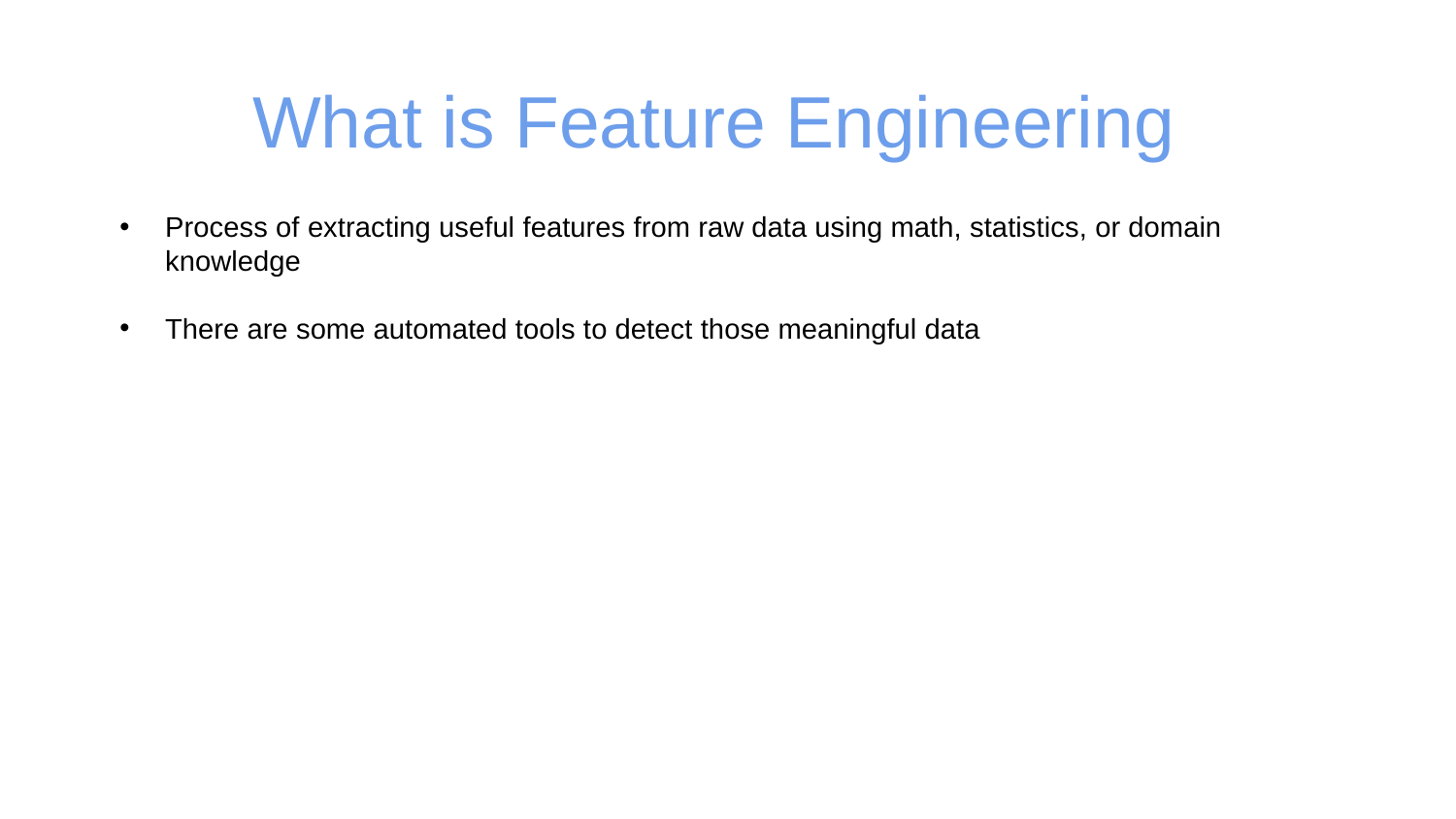

# What is Feature Engineering
Process of extracting useful features from raw data using math, statistics, or domain knowledge

There are some automated tools to detect those meaningful data